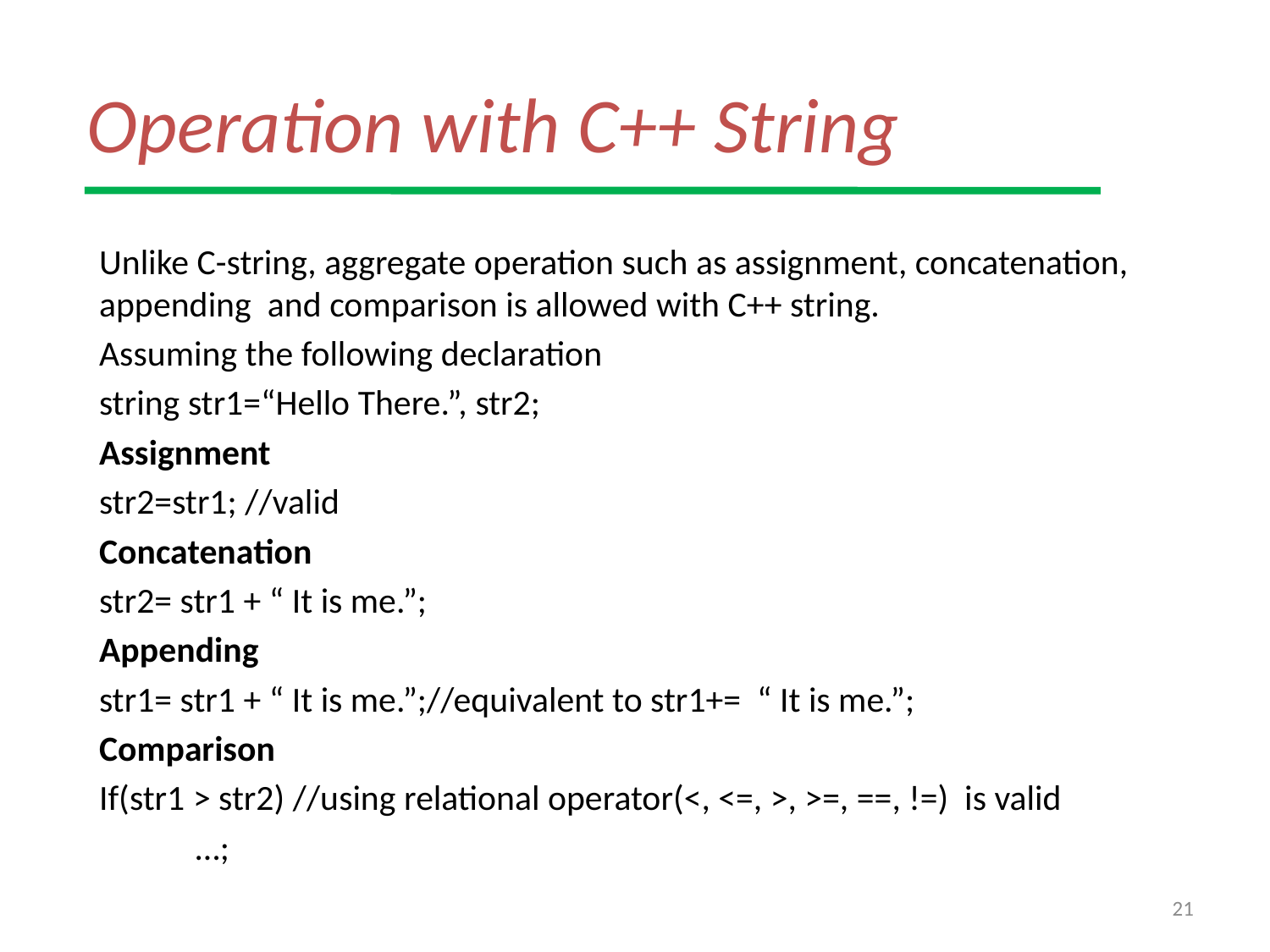

# Operation with C++ String
Unlike C-string, aggregate operation such as assignment, concatenation, appending  and comparison is allowed with C++ string.
Assuming the following declaration
string str1=“Hello There.”, str2;
Assignment
str2=str1; //valid
Concatenation
str2= str1 + “ It is me.”;
Appending
str1= str1 + “ It is me.”;//equivalent to str1+=  “ It is me.”;
Comparison
If(str1 > str2) //using relational operator(<, <=, >, >=, ==, !=)  is valid
            …;

21